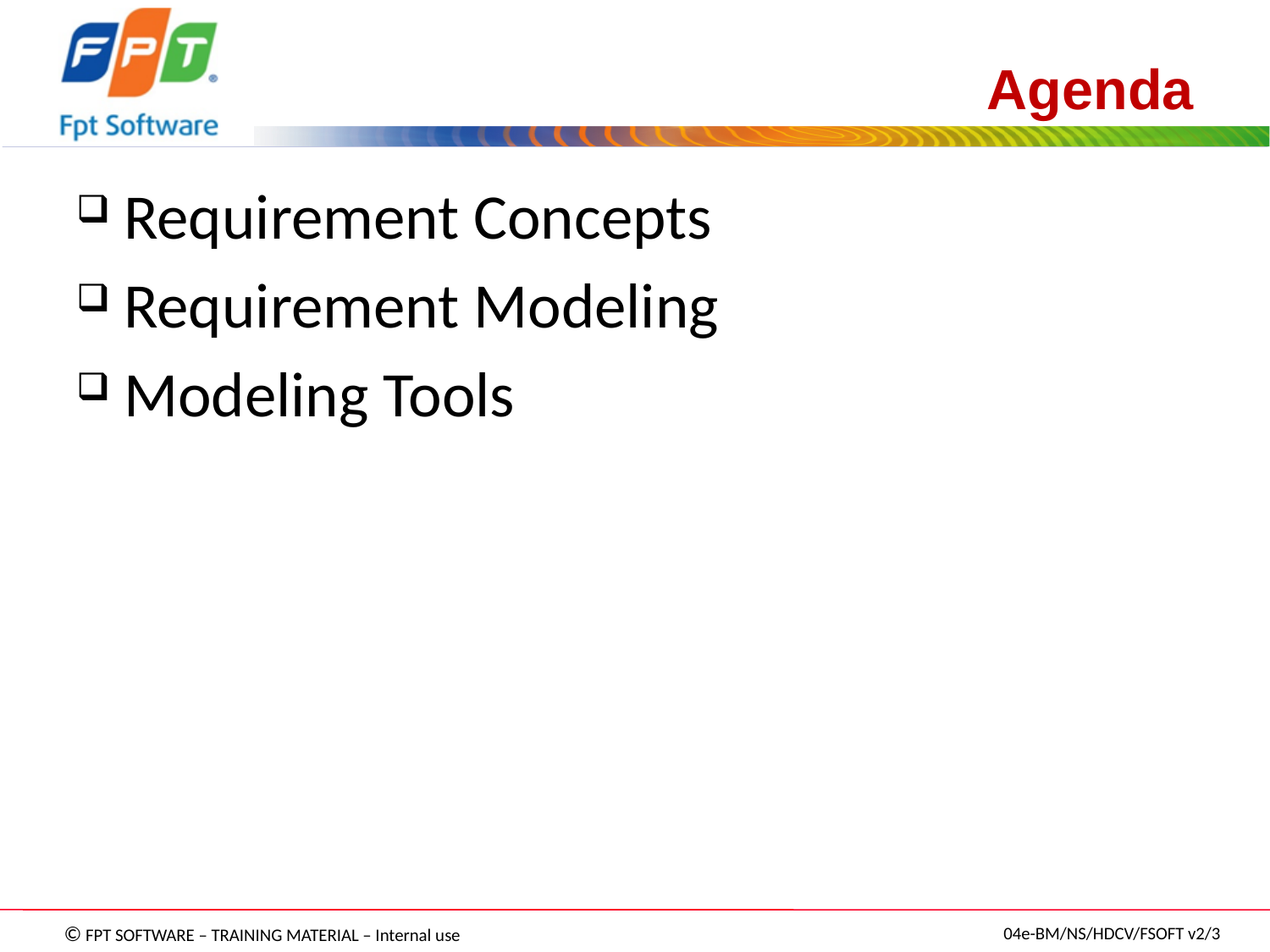

# Agenda
Requirement Concepts
Requirement Modeling
Modeling Tools